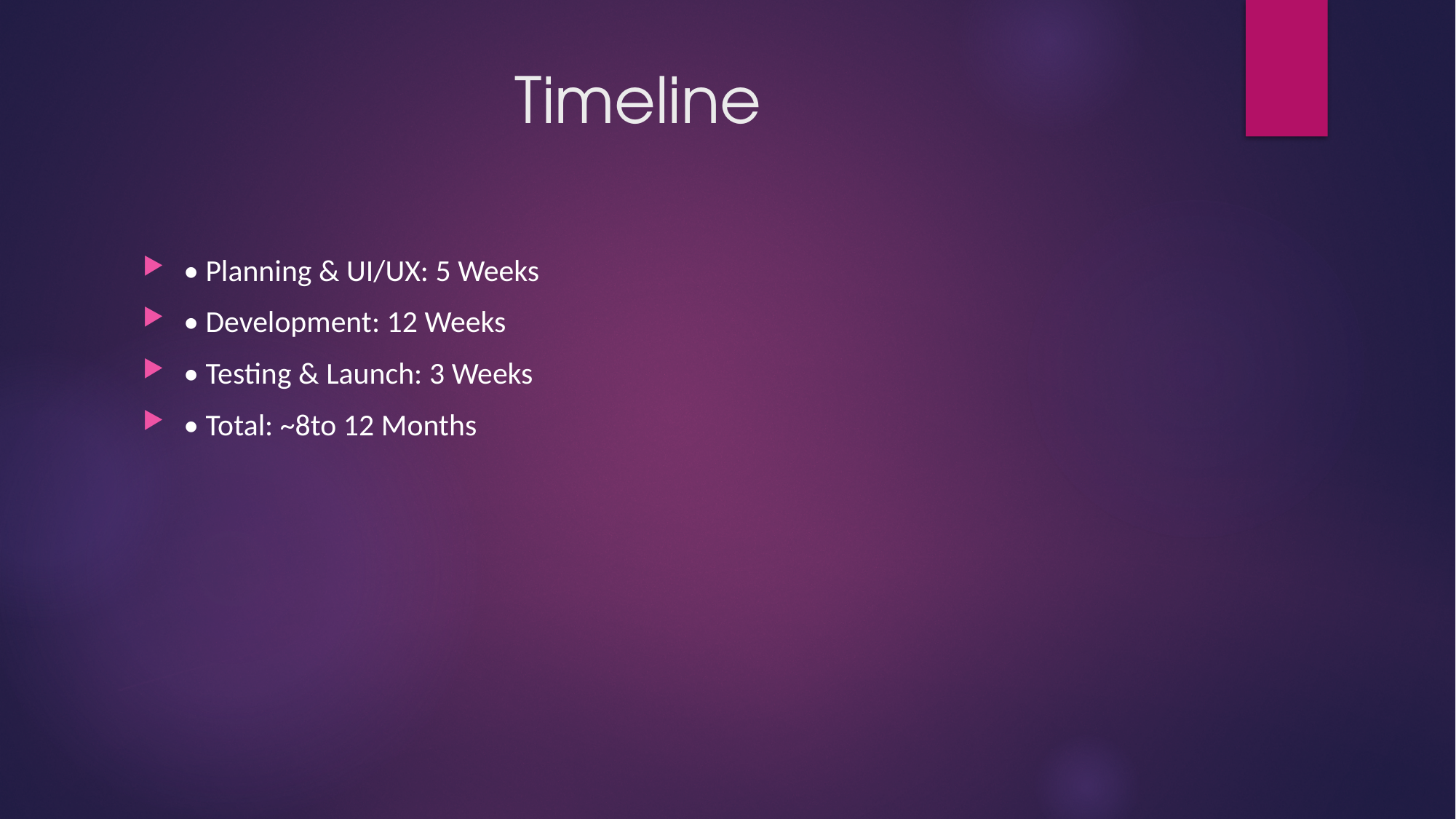

# Timeline
• Planning & UI/UX: 5 Weeks
• Development: 12 Weeks
• Testing & Launch: 3 Weeks
• Total: ~8to 12 Months